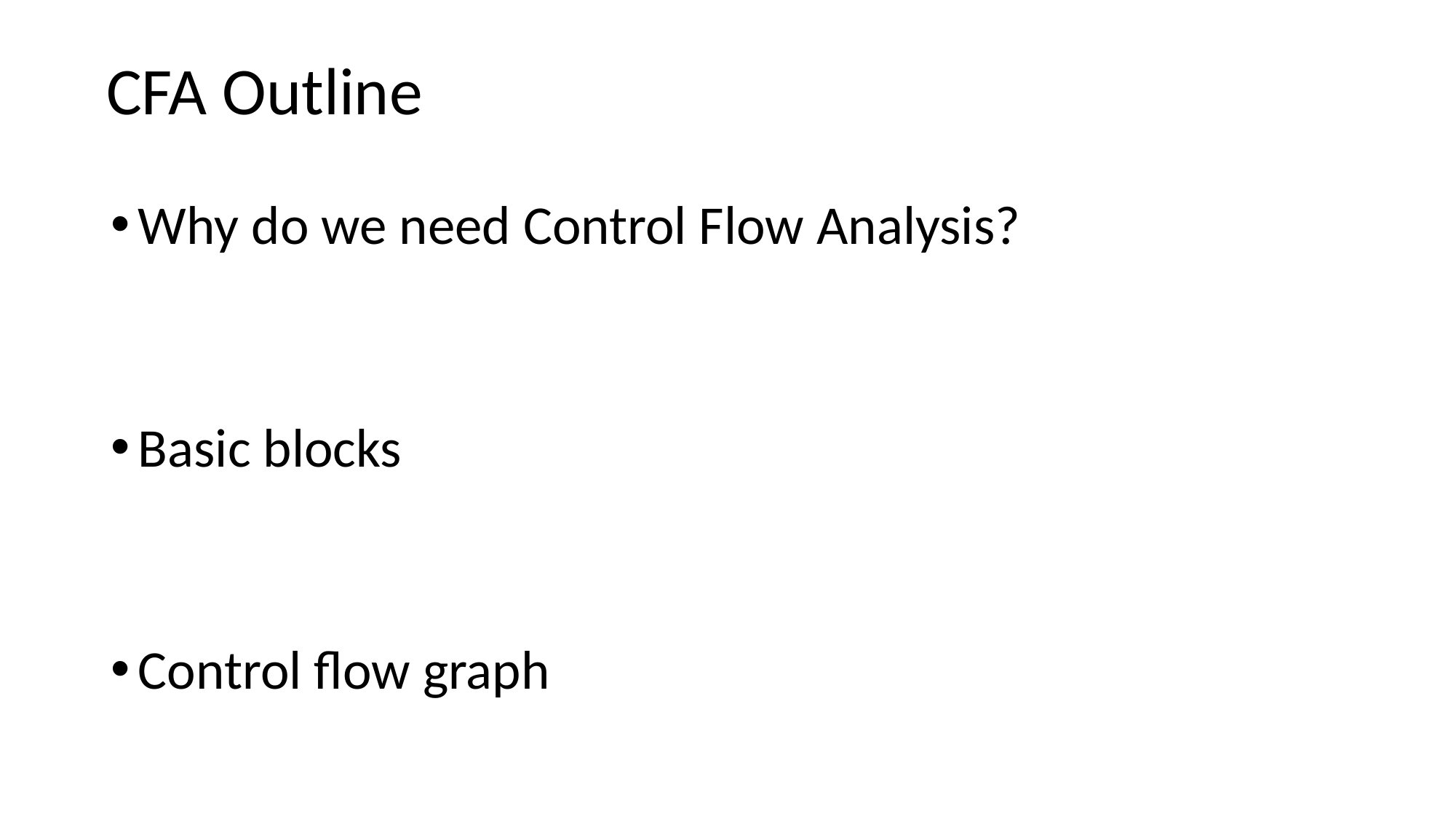

# CFA Outline
Why do we need Control Flow Analysis?

Basic blocks

Control flow graph